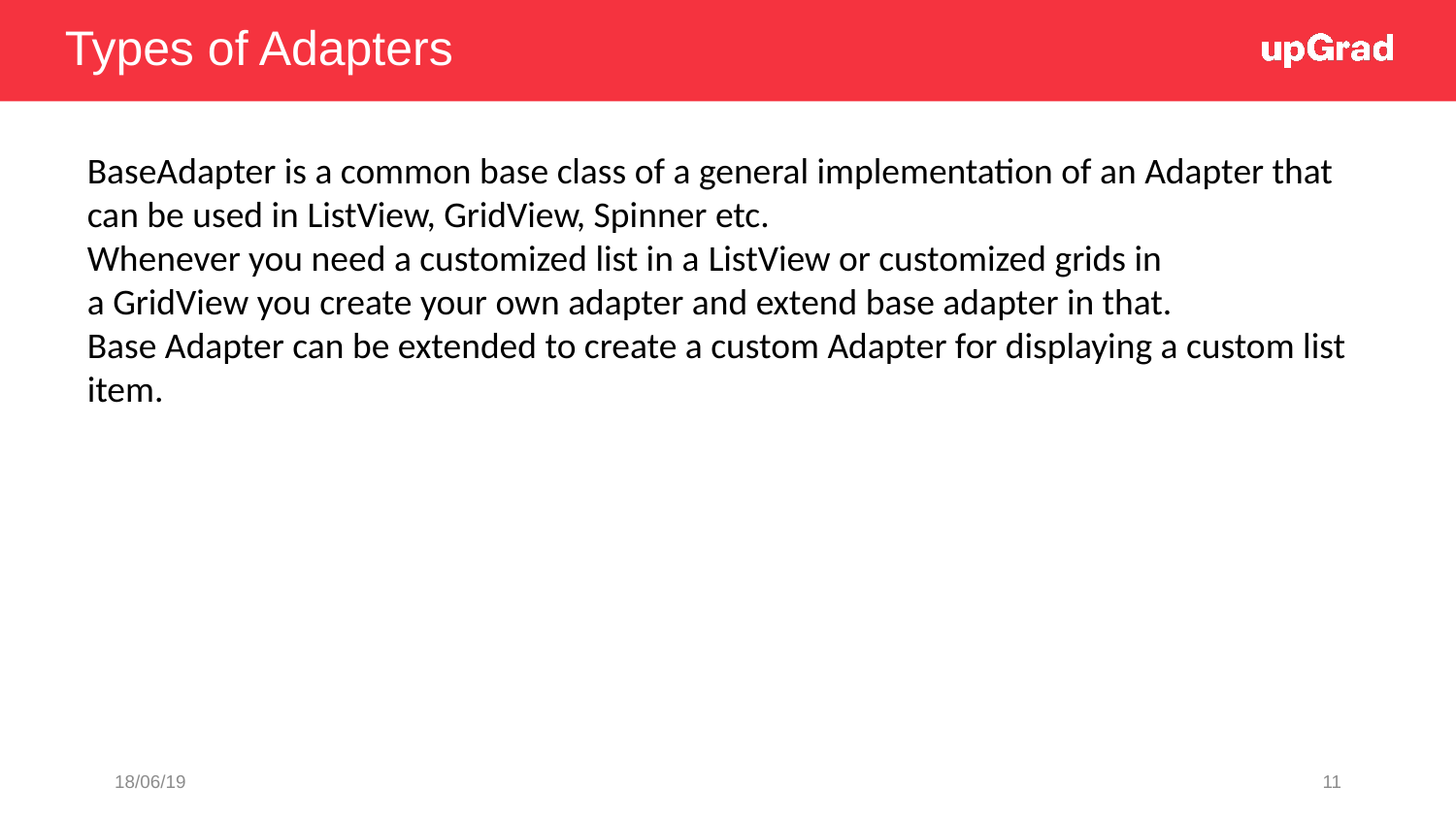

# Types of Adapters
BaseAdapter is a common base class of a general implementation of an Adapter that can be used in ListView, GridView, Spinner etc.
Whenever you need a customized list in a ListView or customized grids in a GridView you create your own adapter and extend base adapter in that.
Base Adapter can be extended to create a custom Adapter for displaying a custom list item.
18/06/19
11